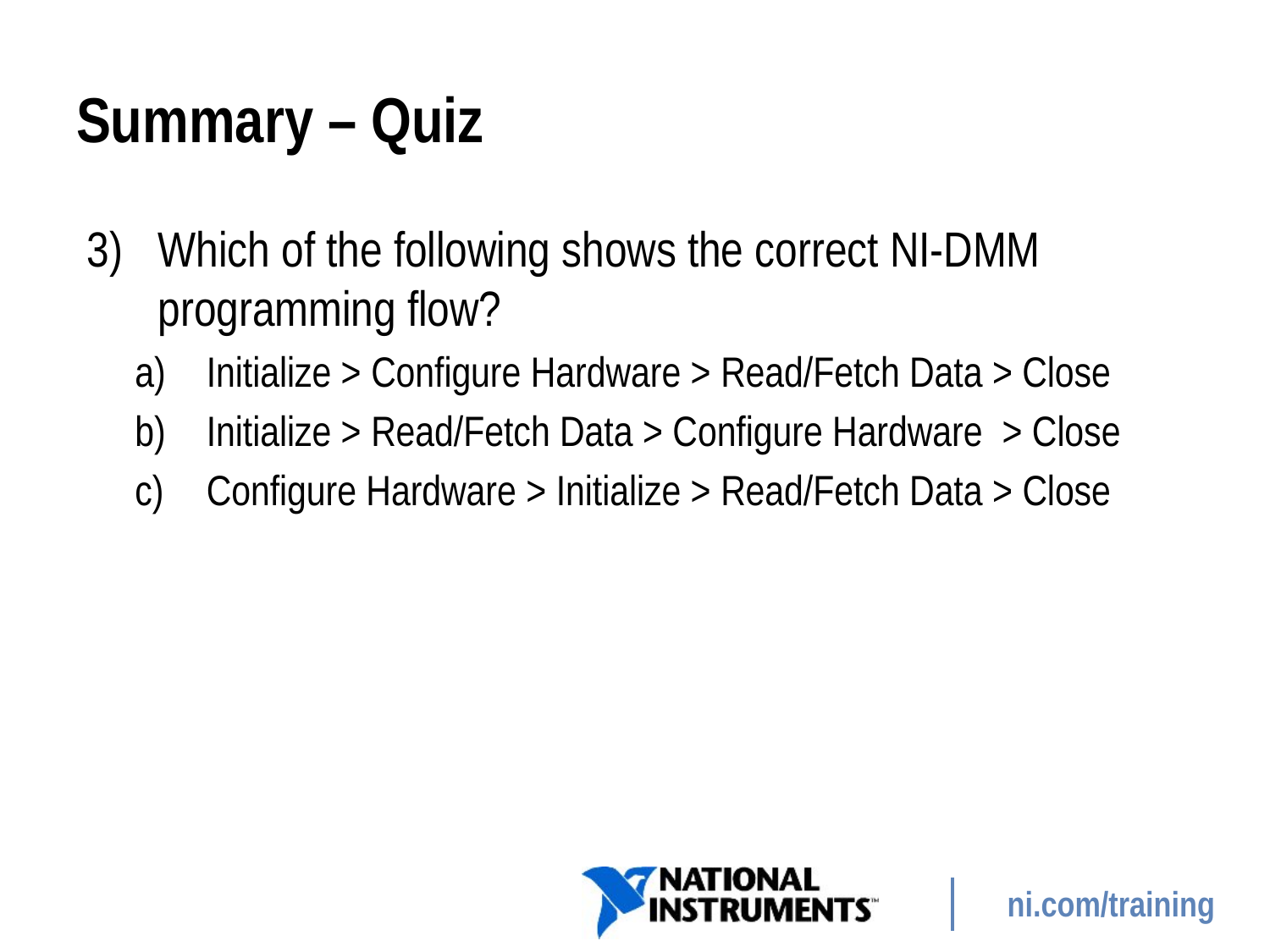

# Summary – Quiz
Which of the following shows the correct NI-DMM programming flow?
Initialize > Configure Hardware > Read/Fetch Data > Close
Initialize > Read/Fetch Data > Configure Hardware  > Close
Configure Hardware > Initialize > Read/Fetch Data > Close